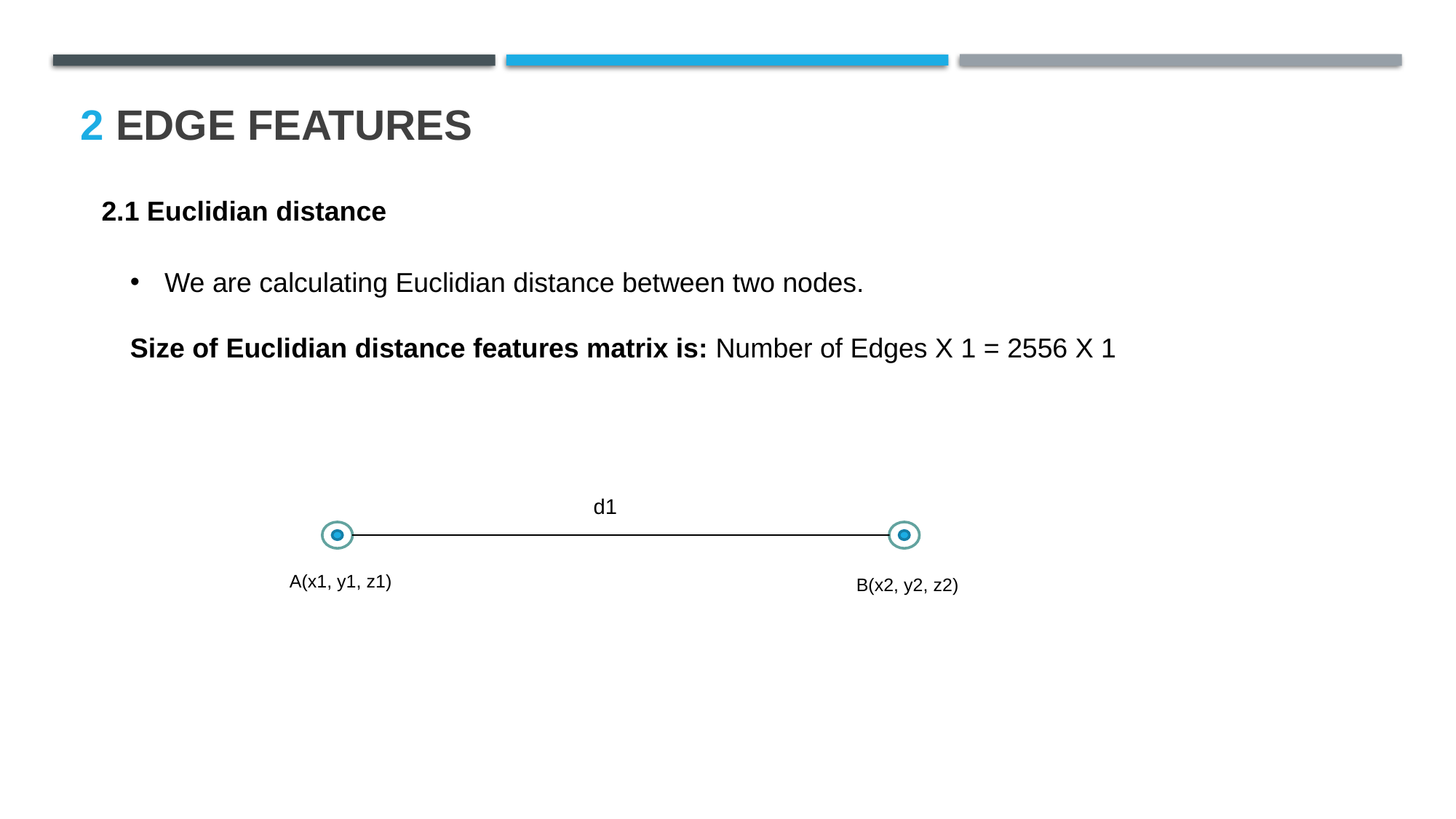

# 2 EDGE Features
2.1 Euclidian distance
We are calculating Euclidian distance between two nodes.

Size of Euclidian distance features matrix is: Number of Edges X 1 = 2556 X 1
d1

A(x1, y1, z1)
B(x2, y2, z2)